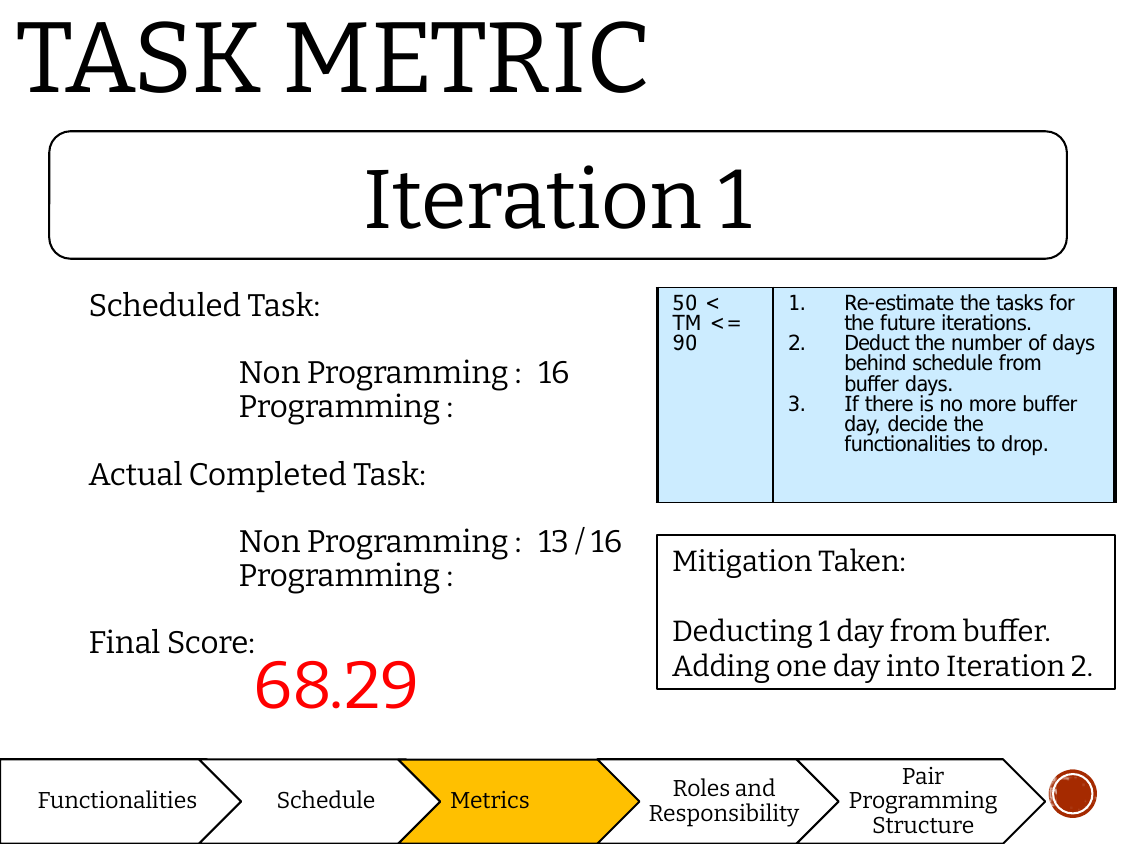

# Task Metric
Iteration 1

	Scheduled Task:

		Non Programming :	16
		Programming : 		25

	Actual Completed Task:

		Non Programming :	13 / 16
		Programming :		15 / 25

	Final Score:
| 50 < TM <= 90 | Re-estimate the tasks for the future iterations. Deduct the number of days behind schedule from buffer days. If there is no more buffer day, decide the functionalities to drop. |
| --- | --- |
Mitigation Taken:

Deducting 1 day from buffer.
Adding one day into Iteration 2.
68.29
Functionalities
Schedule
Metrics
Roles and Responsibility
Pair Programming Structure